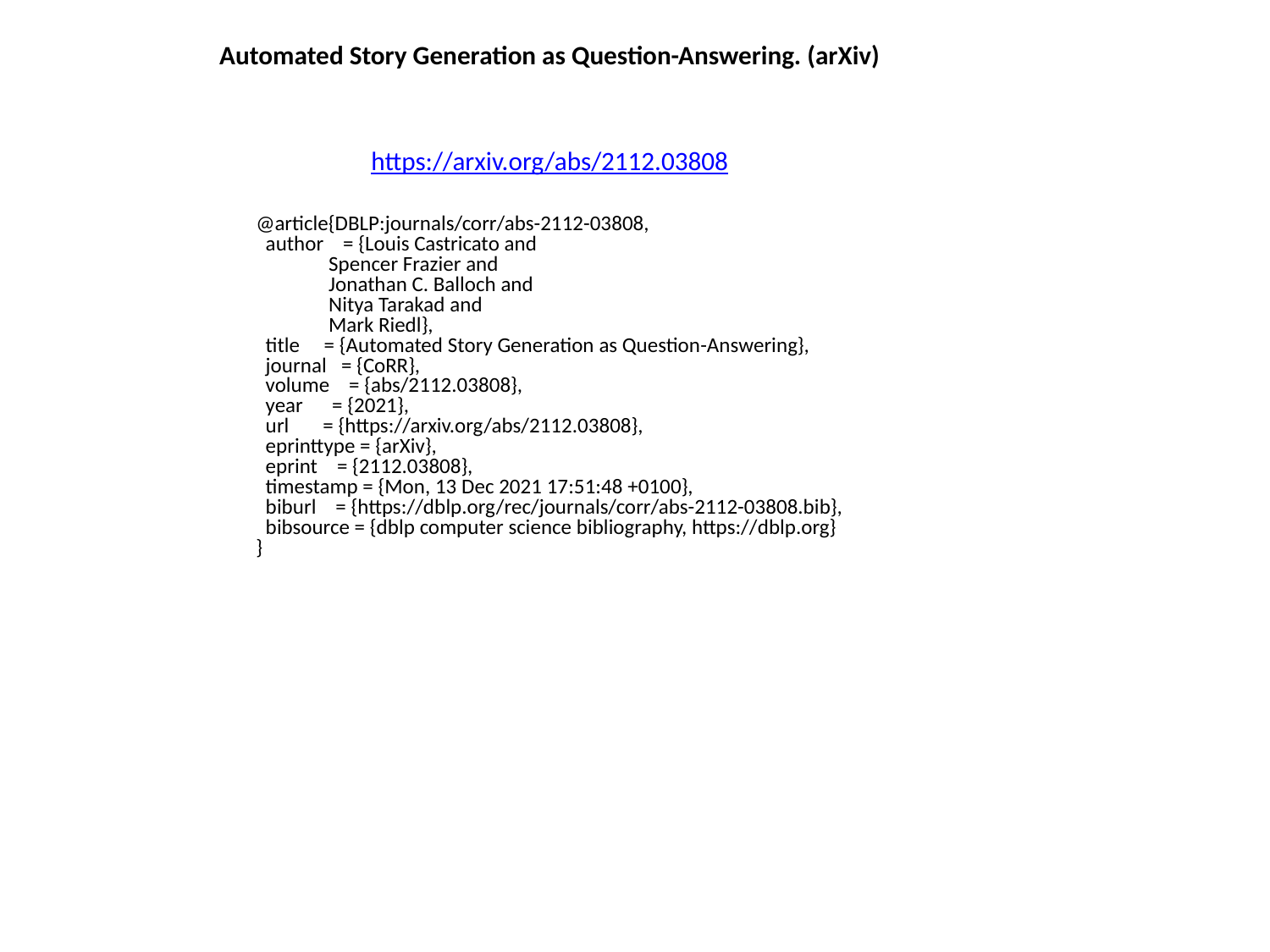

Automated Story Generation as Question-Answering. (arXiv)

https://arxiv.org/abs/2112.03808

@article{DBLP:journals/corr/abs-2112-03808,
  author    = {Louis Castricato and
               Spencer Frazier and
               Jonathan C. Balloch and
               Nitya Tarakad and
               Mark Riedl},
  title     = {Automated Story Generation as Question-Answering},
  journal   = {CoRR},
  volume    = {abs/2112.03808},
  year      = {2021},
  url       = {https://arxiv.org/abs/2112.03808},
  eprinttype = {arXiv},
  eprint    = {2112.03808},
  timestamp = {Mon, 13 Dec 2021 17:51:48 +0100},
  biburl    = {https://dblp.org/rec/journals/corr/abs-2112-03808.bib},
  bibsource = {dblp computer science bibliography, https://dblp.org}
}